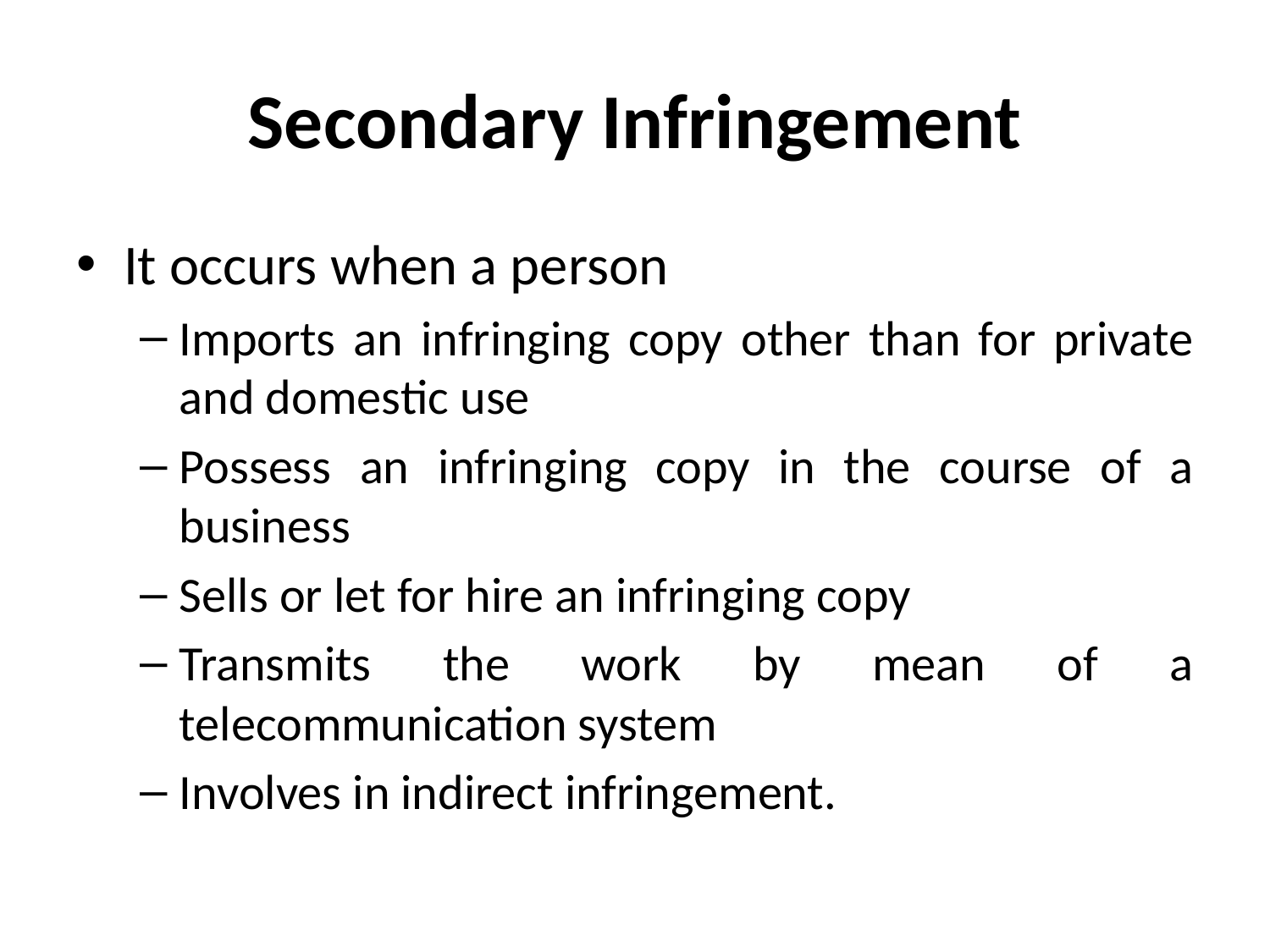

# Secondary Infringement
It occurs when a person
Imports an infringing copy other than for private and domestic use
Possess an infringing copy in the course of a business
Sells or let for hire an infringing copy
Transmits the work by mean of a telecommunication system
Involves in indirect infringement.